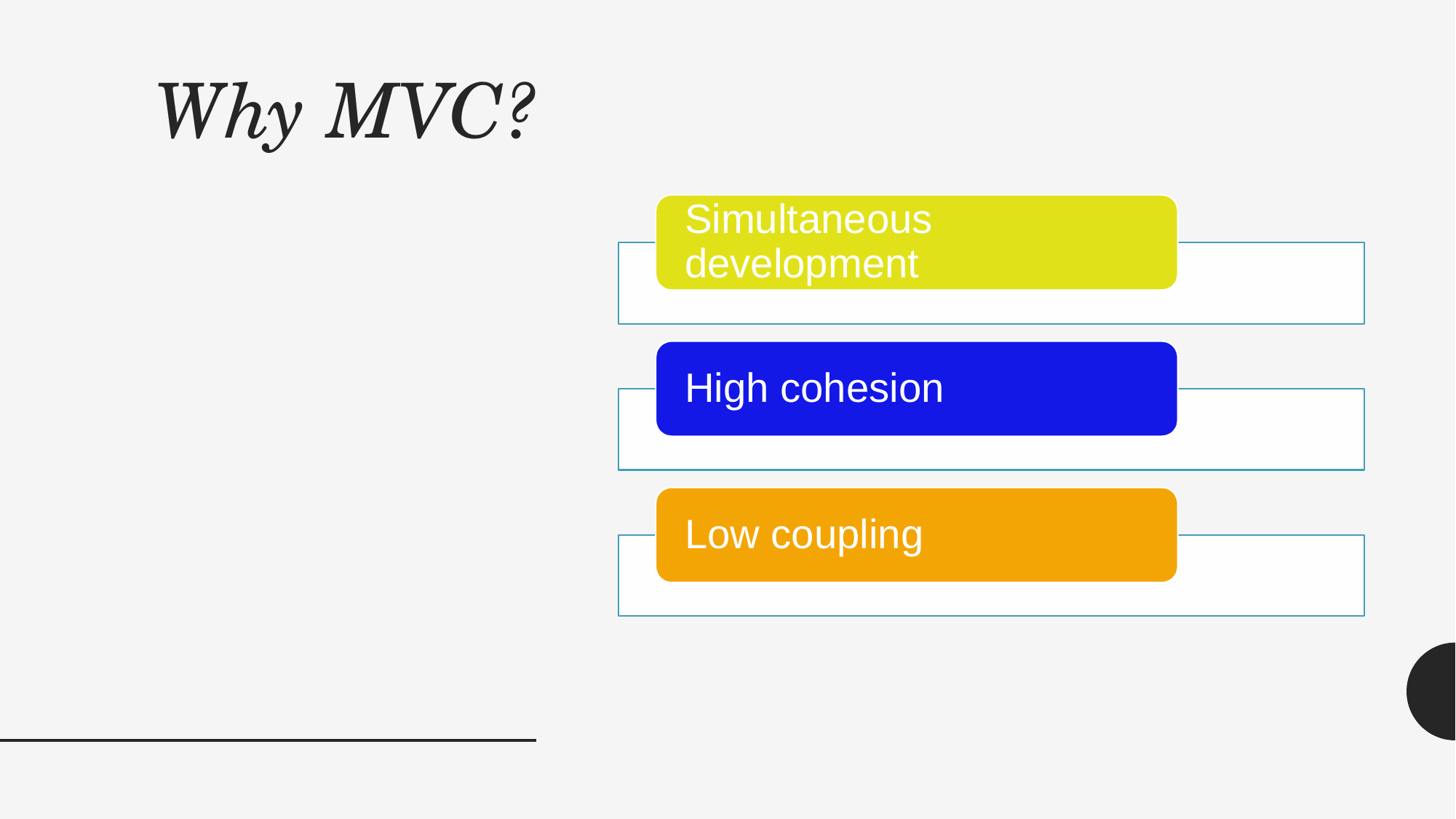

# Why MVC?
Simultaneous development
High cohesion
Low coupling